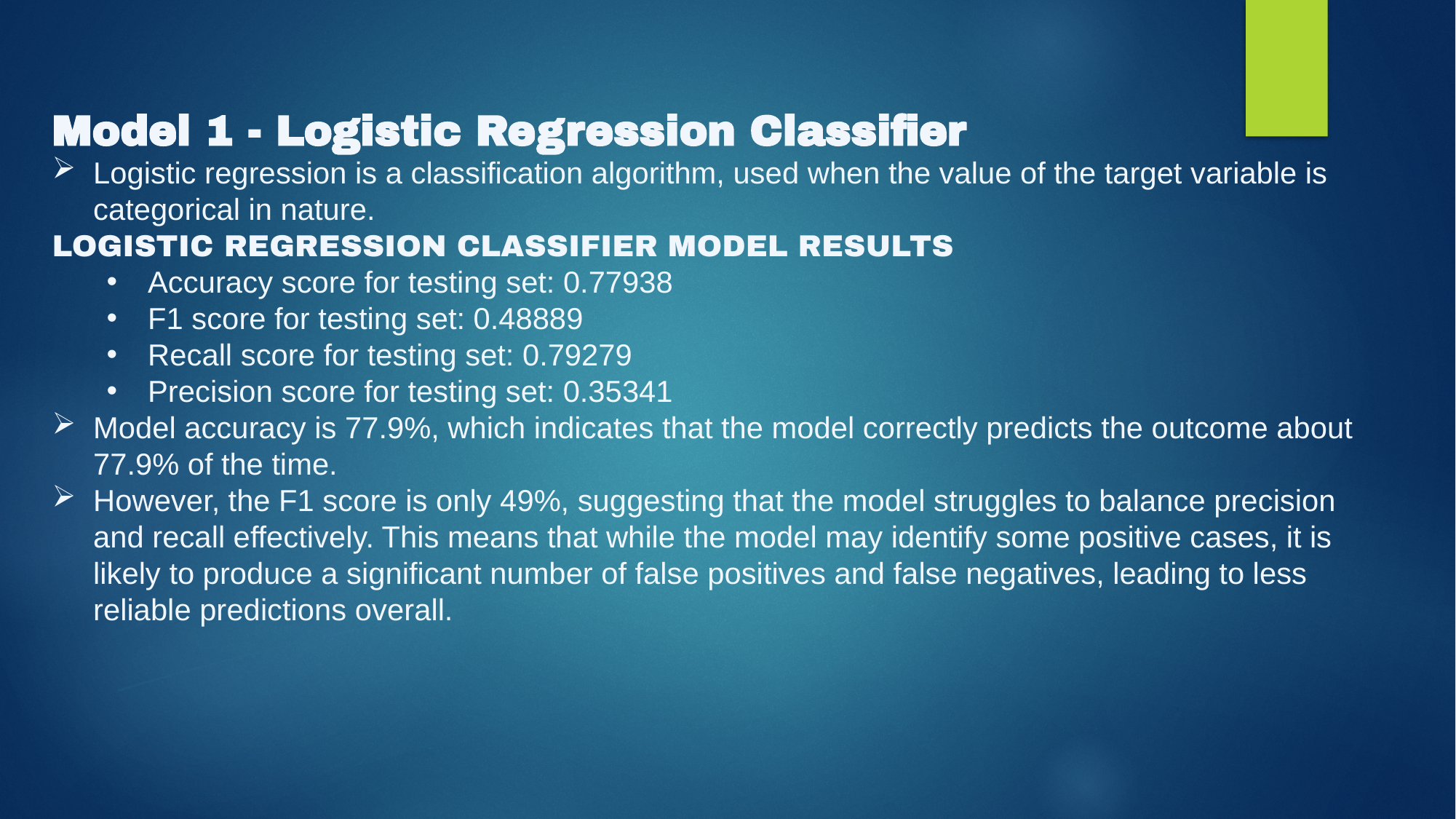

Model 1 - Logistic Regression Classifier
Logistic regression is a classification algorithm, used when the value of the target variable is categorical in nature.
LOGISTIC REGRESSION CLASSIFIER MODEL RESULTS
Accuracy score for testing set: 0.77938
F1 score for testing set: 0.48889
Recall score for testing set: 0.79279
Precision score for testing set: 0.35341
Model accuracy is 77.9%, which indicates that the model correctly predicts the outcome about 77.9% of the time.
However, the F1 score is only 49%, suggesting that the model struggles to balance precision and recall effectively. This means that while the model may identify some positive cases, it is likely to produce a significant number of false positives and false negatives, leading to less reliable predictions overall.